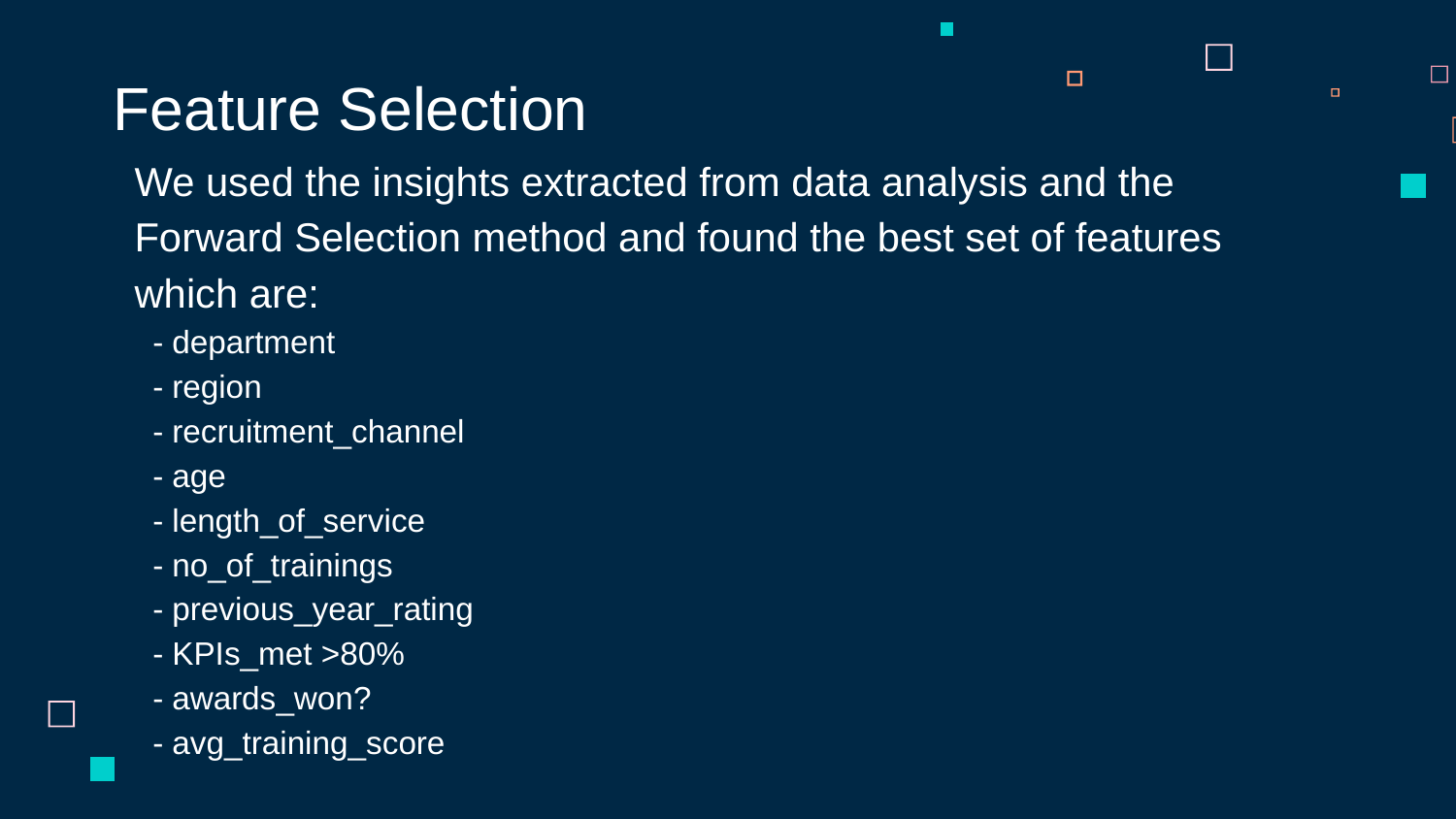

# Feature Selection
We used the insights extracted from data analysis and the Forward Selection method and found the best set of features which are:
- department
- region
- recruitment_channel
- age
- length_of_service
- no_of_trainings
- previous_year_rating
- KPIs_met >80%
- awards_won?
- avg_training_score